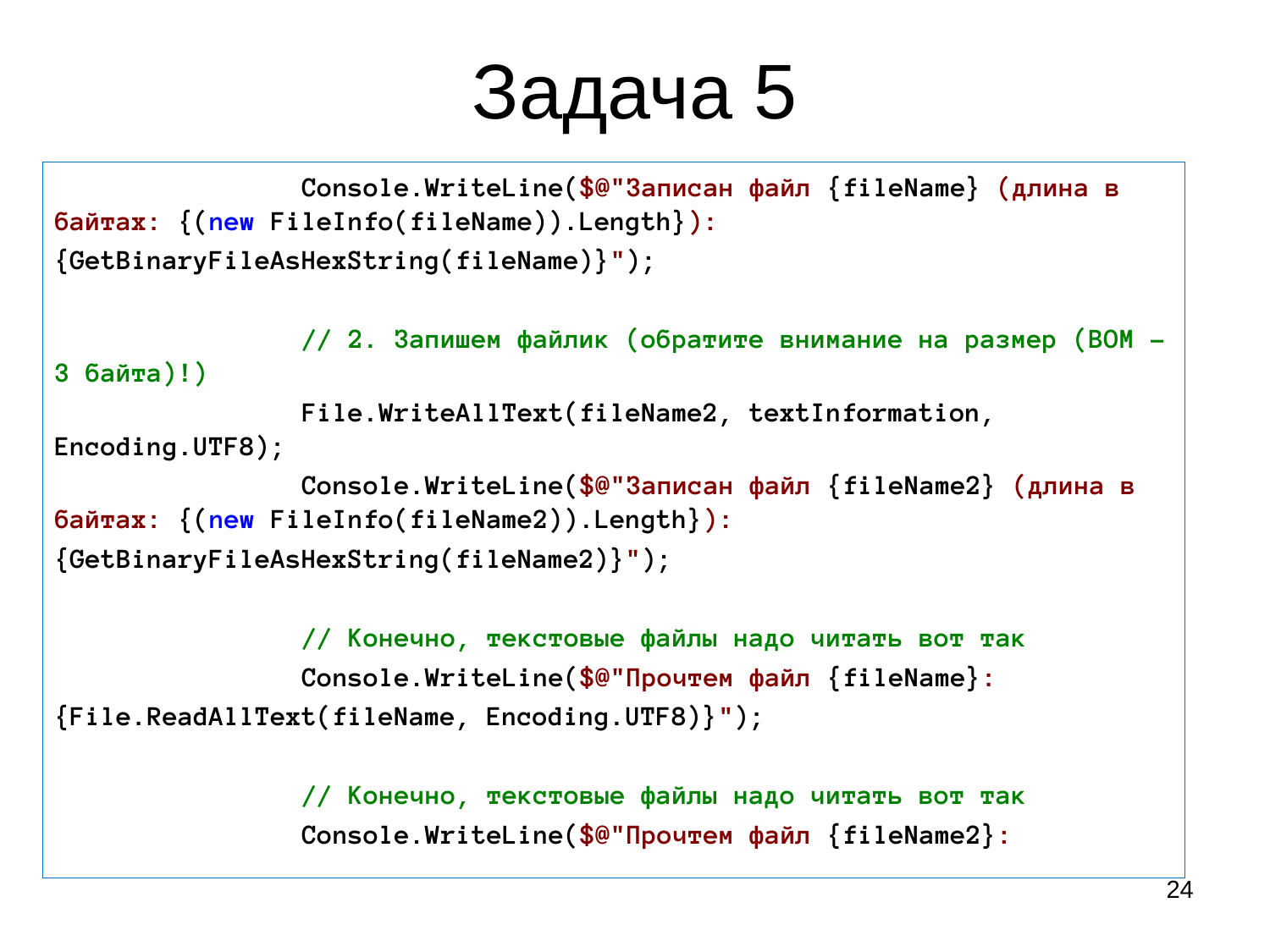

# Задача 5
                Console.WriteLine($@"Записан файл {fileName} (длина в байтах: {(new FileInfo(fileName)).Length}):
{GetBinaryFileAsHexString(fileName)}");

                // 2. Запишем файлик (обратите внимание на размер (BOM - 3 байта)!)
                File.WriteAllText(fileName2, textInformation, Encoding.UTF8);
                Console.WriteLine($@"Записан файл {fileName2} (длина в байтах: {(new FileInfo(fileName2)).Length}):
{GetBinaryFileAsHexString(fileName2)}");

                // Конечно, текстовые файлы надо читать вот так
                Console.WriteLine($@"Прочтем файл {fileName}:
{File.ReadAllText(fileName, Encoding.UTF8)}");

                // Конечно, текстовые файлы надо читать вот так
                Console.WriteLine($@"Прочтем файл {fileName2}:
24